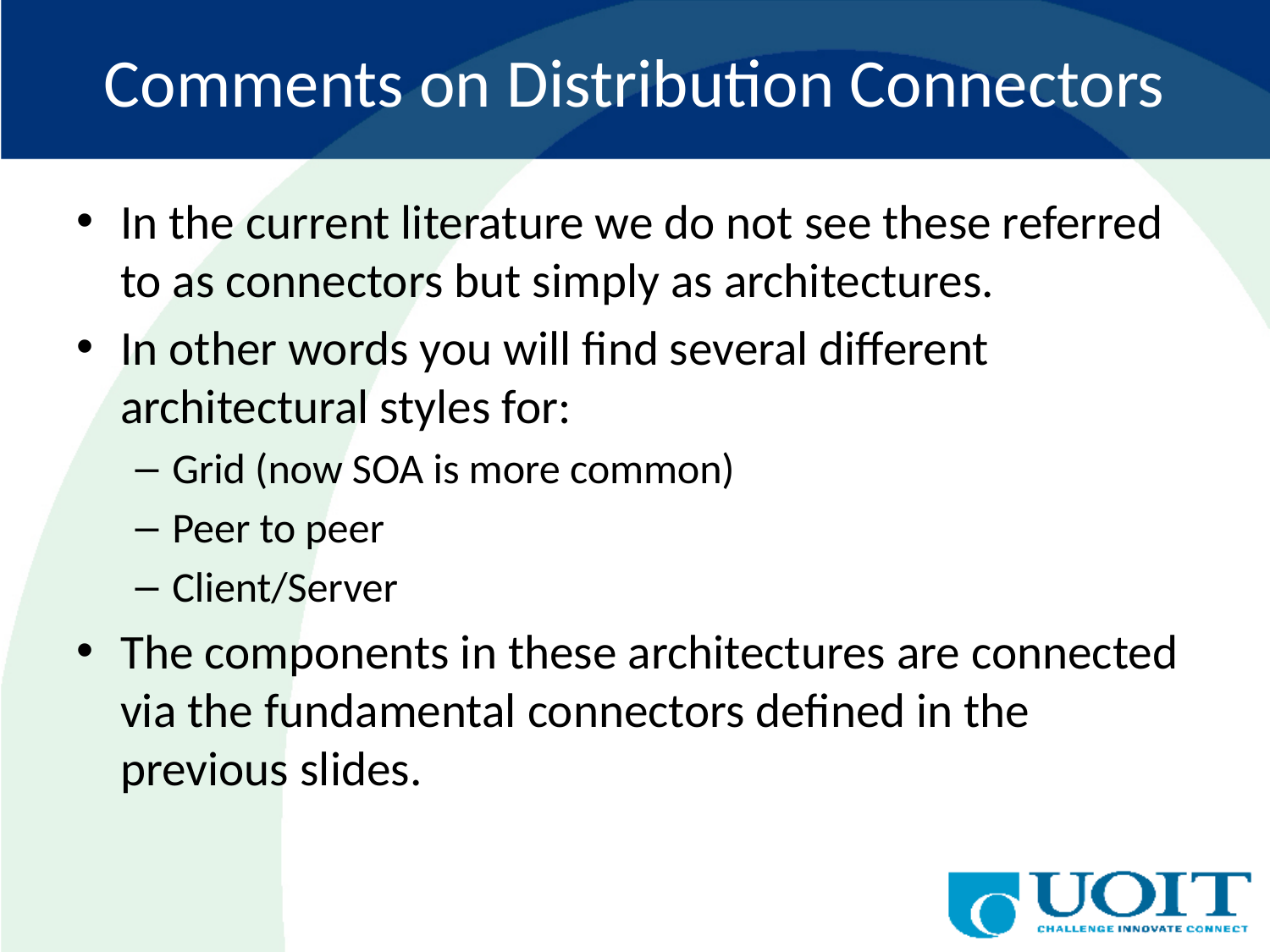

# Comments on Distribution Connectors
In the current literature we do not see these referred to as connectors but simply as architectures.
In other words you will find several different architectural styles for:
Grid (now SOA is more common)
Peer to peer
Client/Server
The components in these architectures are connected via the fundamental connectors defined in the previous slides.